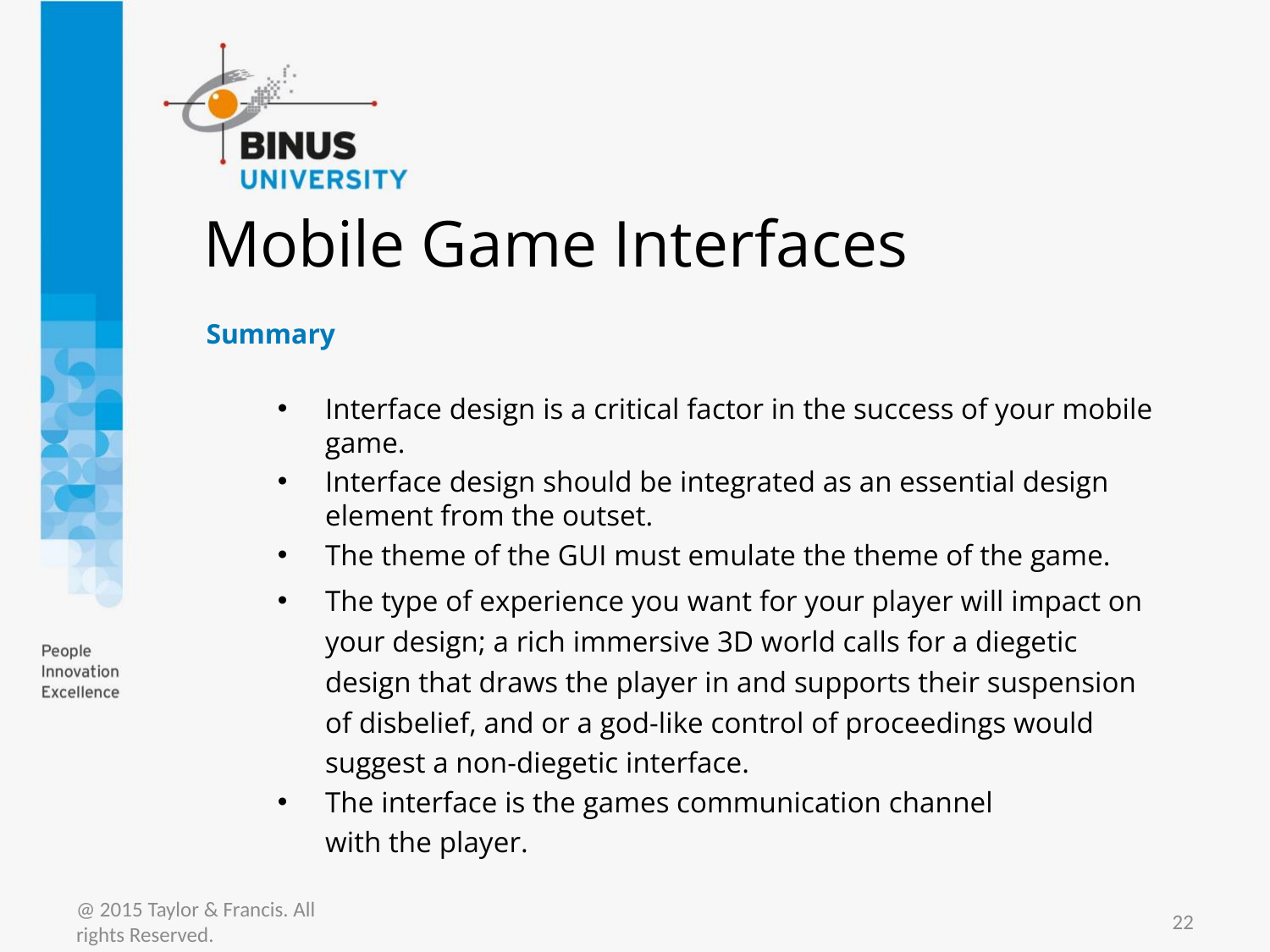

Mobile Game Interfaces
# Summary

Interface design is a critical factor in the success of your mobile game.
Interface design should be integrated as an essential design element from the outset.
The theme of the GUI must emulate the theme of the game.
The type of experience you want for your player will impact on your design; a rich immersive 3D world calls for a diegetic design that draws the player in and supports their suspension of disbelief, and or a god-like control of proceedings would suggest a non-diegetic interface.
The interface is the games communication channel
	with the player.
@ 2015 Taylor & Francis. All rights Reserved.
22